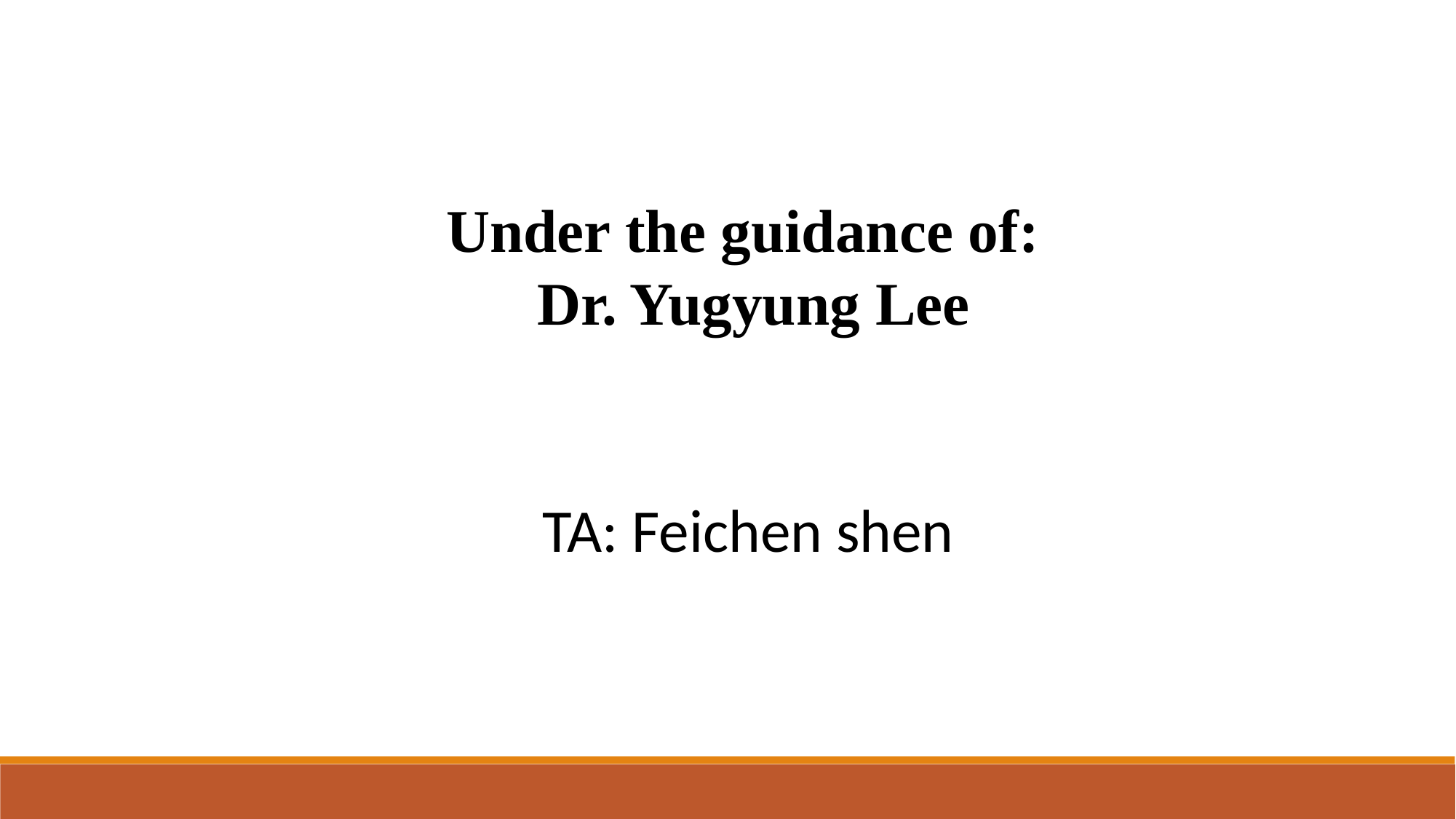

Under the guidance of:
      Dr. Yugyung Lee
TA: Feichen shen